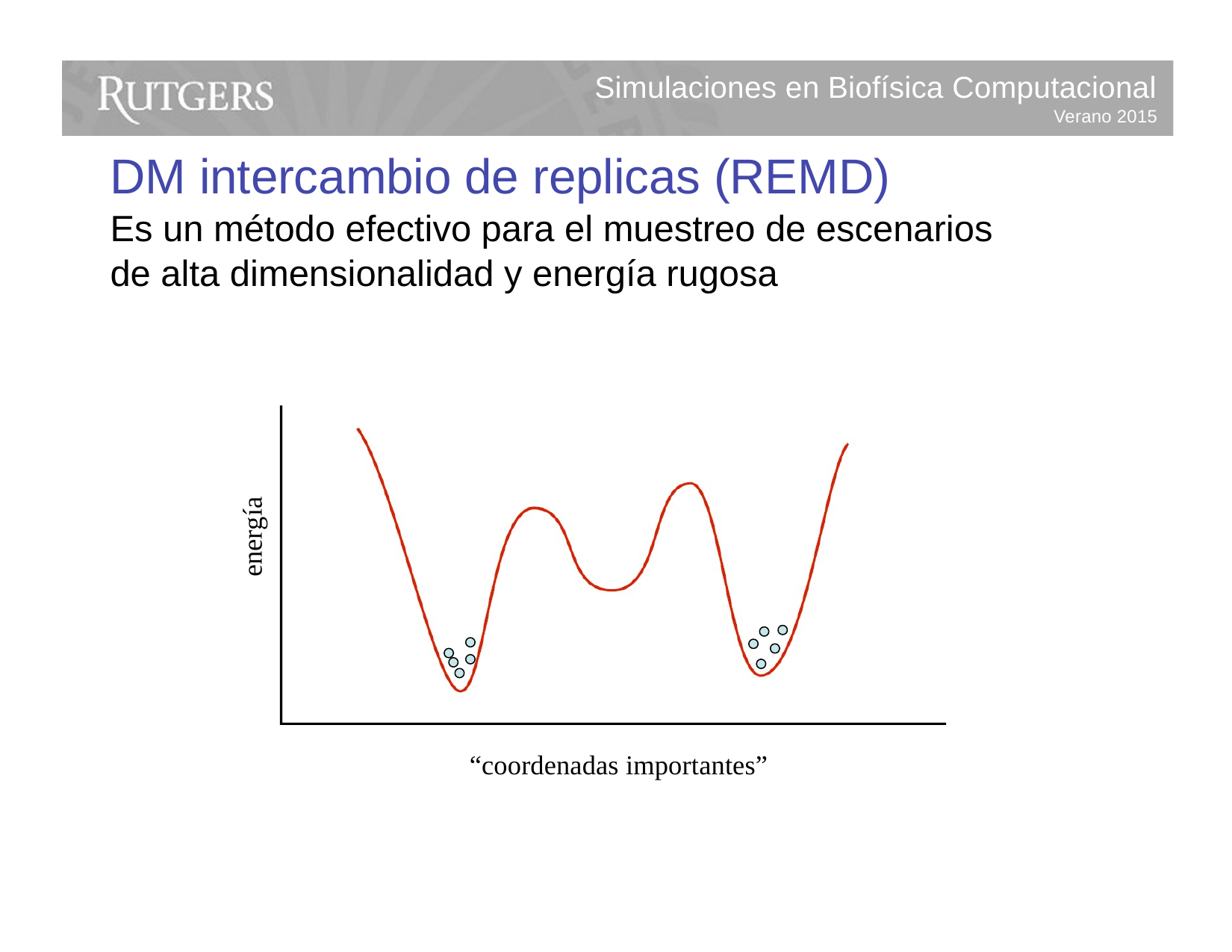

Simulaciones en Biofísica Computacional
Verano 2015

DM intercambio de replicas (REMD)
Es un método efectivo para el muestreo de escenarios de alta dimensionalidad y energía rugosa

energía

“coordenadas importantes”